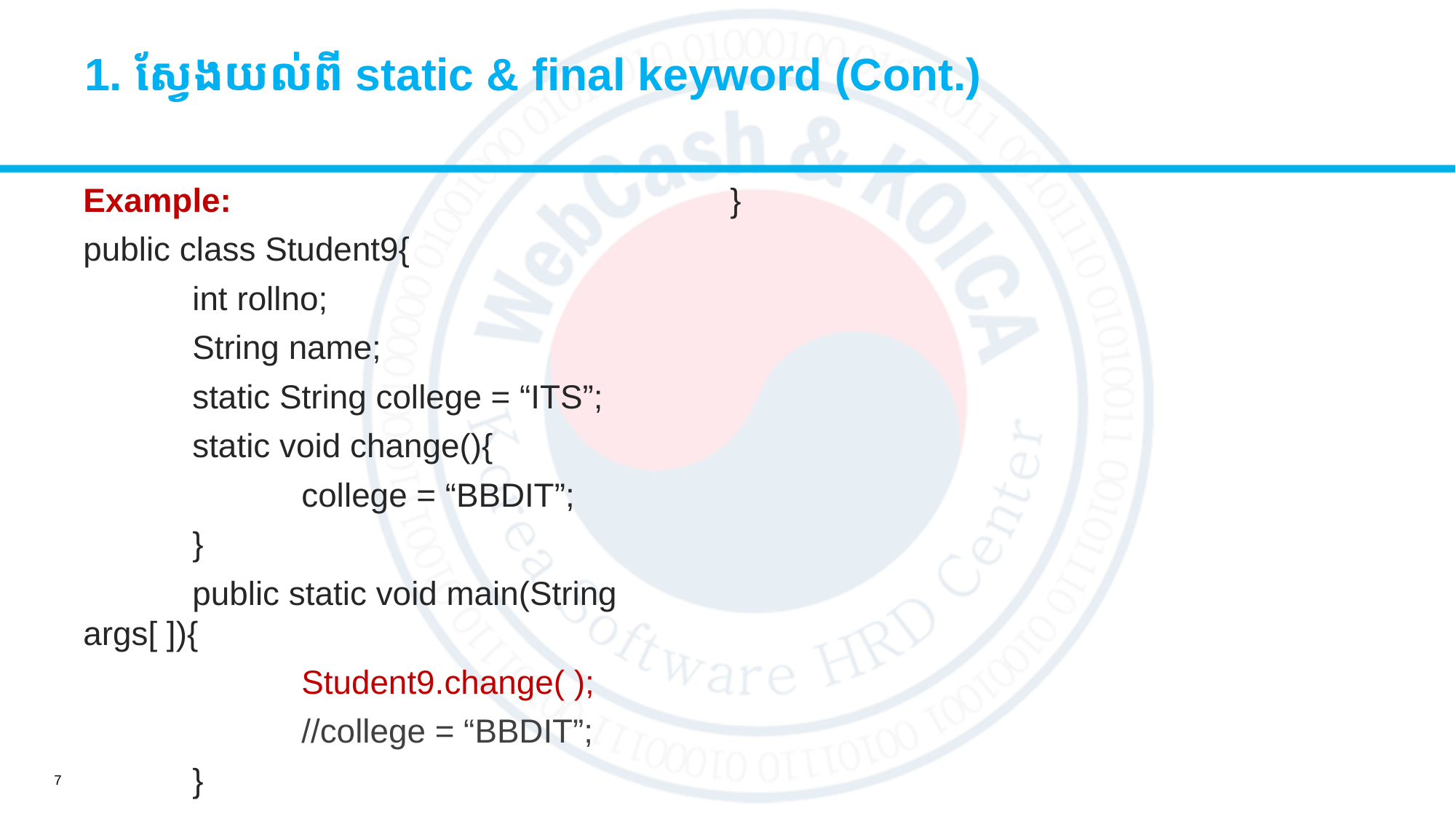

# 1. ស្វែងយល់ពី​ static & final keyword (Cont.)
Example:
public class Student9{
	int rollno;
	String name;
	static String college = “ITS”;
	static void change(){
		college = “BBDIT”;
	}
	public static void main(String args[ ]){
		Student9.change( );
		//college = “BBDIT”;
	}
}

7